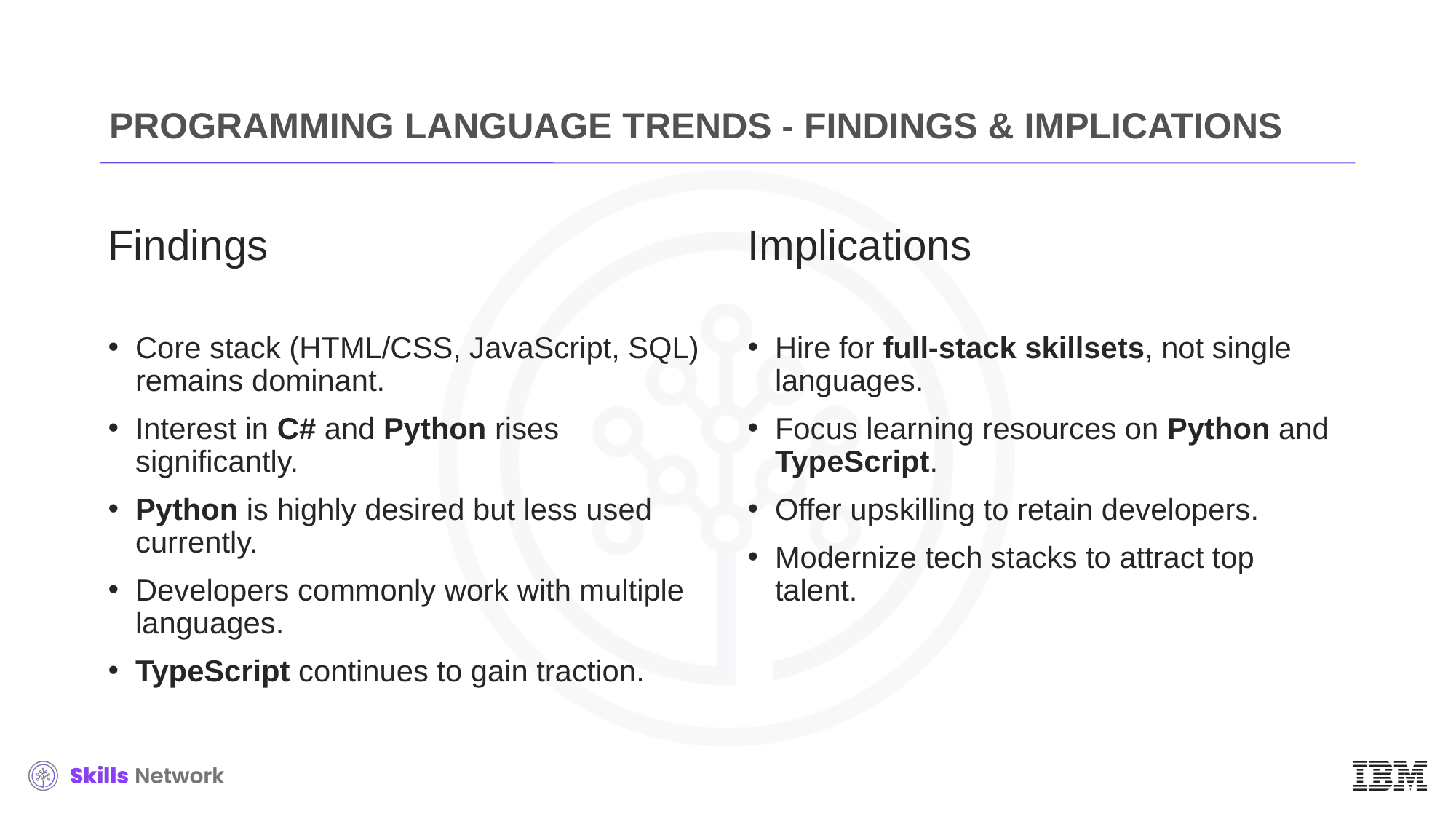

# PROGRAMMING LANGUAGE TRENDS - FINDINGS & IMPLICATIONS
Findings

Core stack (HTML/CSS, JavaScript, SQL) remains dominant.
Interest in C# and Python rises significantly.
Python is highly desired but less used currently.
Developers commonly work with multiple languages.
TypeScript continues to gain traction.

Implications

Hire for full-stack skillsets, not single languages.
Focus learning resources on Python and TypeScript.
Offer upskilling to retain developers.
Modernize tech stacks to attract top talent.